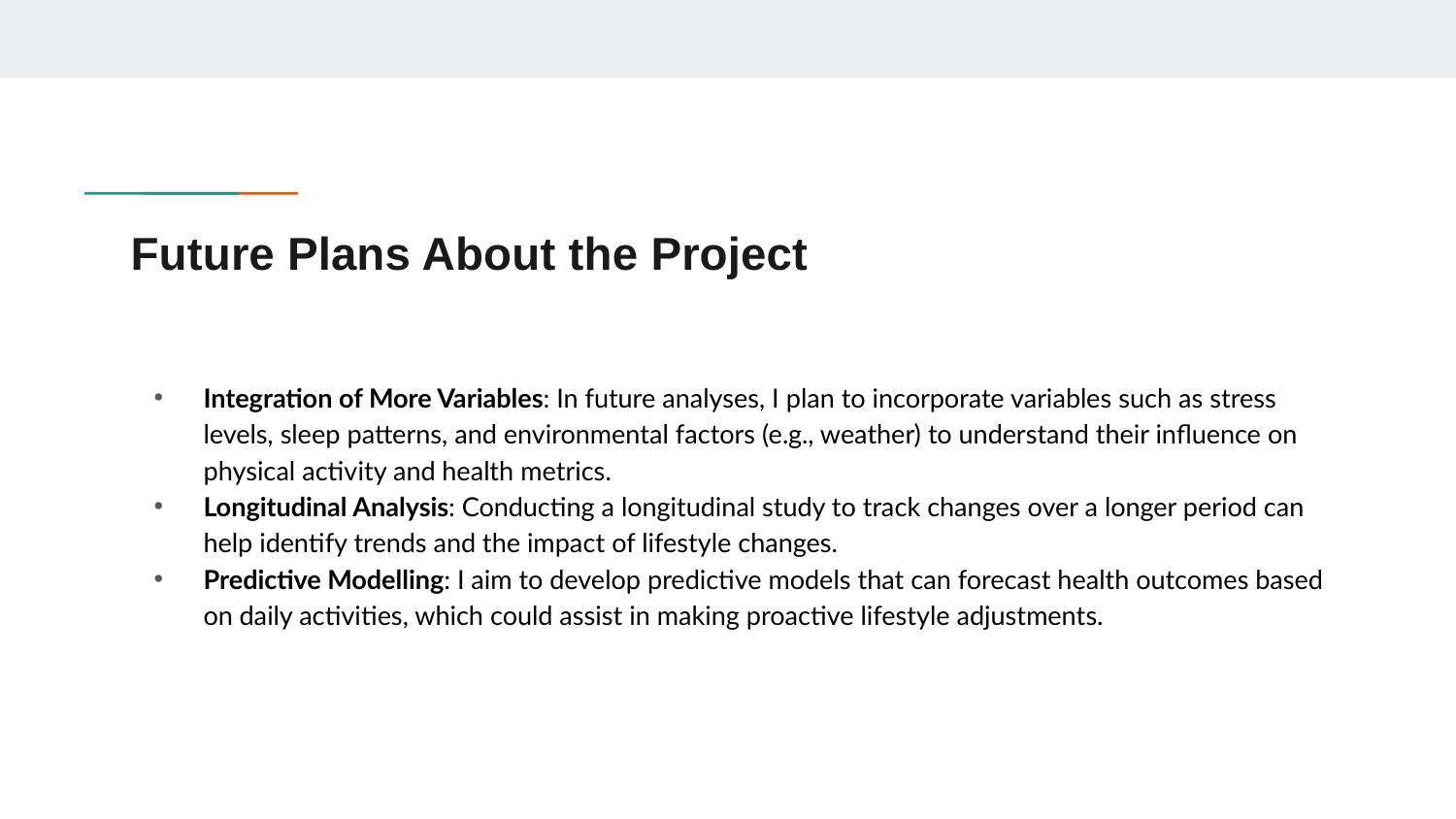

# Future Plans About the Project

Integration of More Variables: In future analyses, I plan to incorporate variables such as stress levels, sleep patterns, and environmental factors (e.g., weather) to understand their influence on physical activity and health metrics.
Longitudinal Analysis: Conducting a longitudinal study to track changes over a longer period can help identify trends and the impact of lifestyle changes.
Predictive Modelling: I aim to develop predictive models that can forecast health outcomes based on daily activities, which could assist in making proactive lifestyle adjustments.